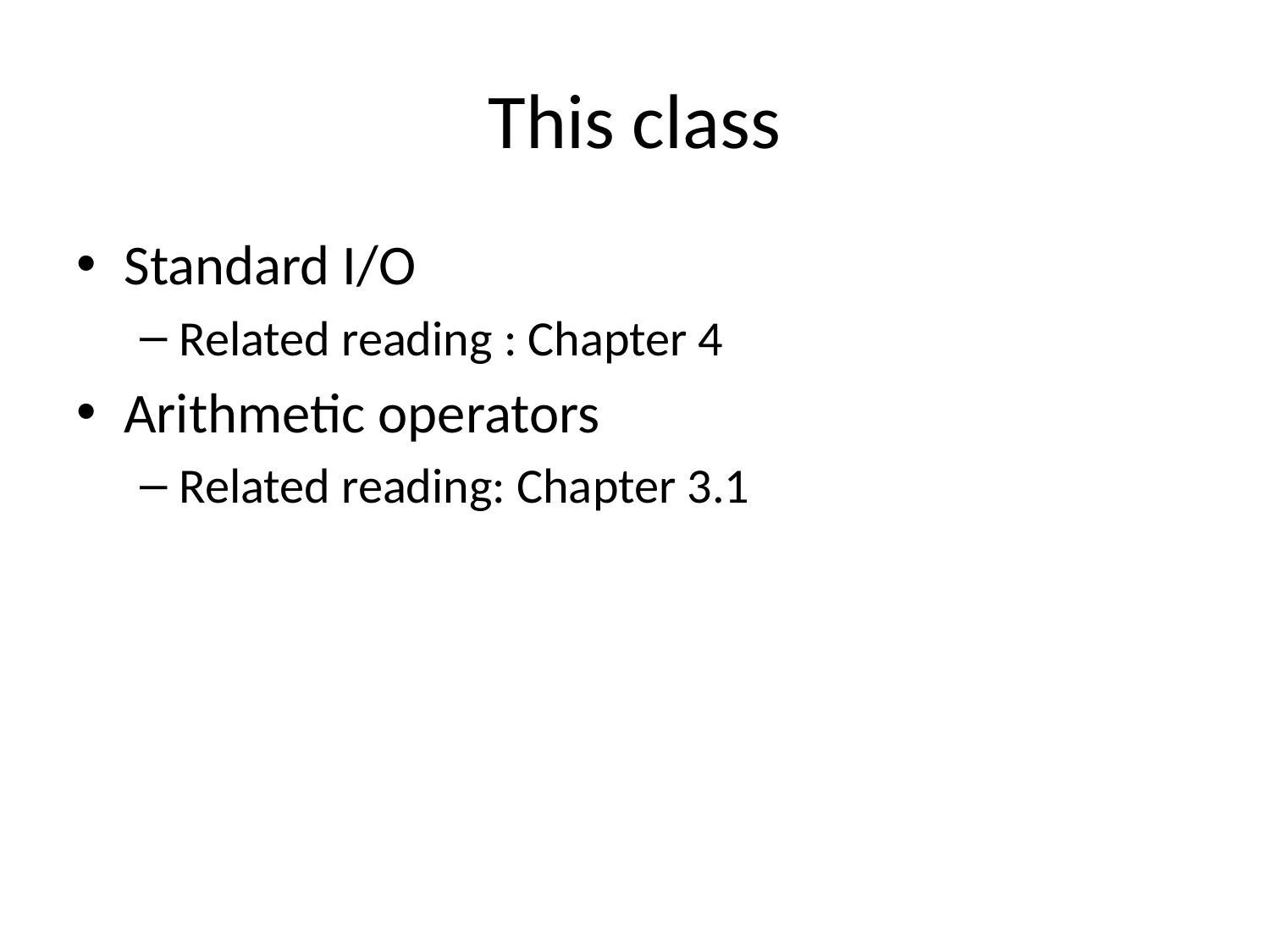

# This class
Standard I/O
Related reading : Chapter 4
Arithmetic operators
Related reading: Chapter 3.1